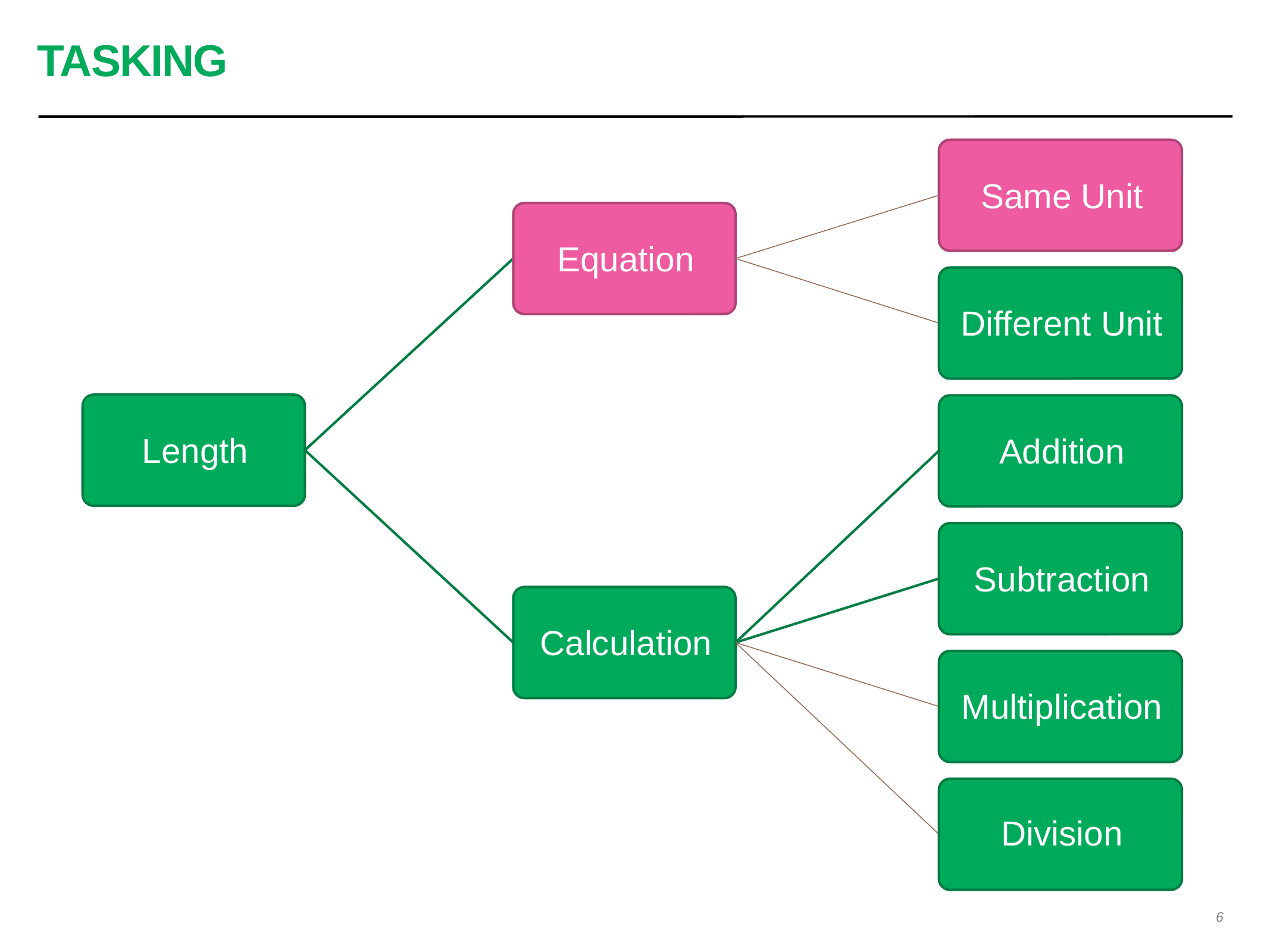

# Tasking
Length

Equation

Same Unit

Different Unit

Calculation

Addition

Subtraction

Multiplication

Division

6